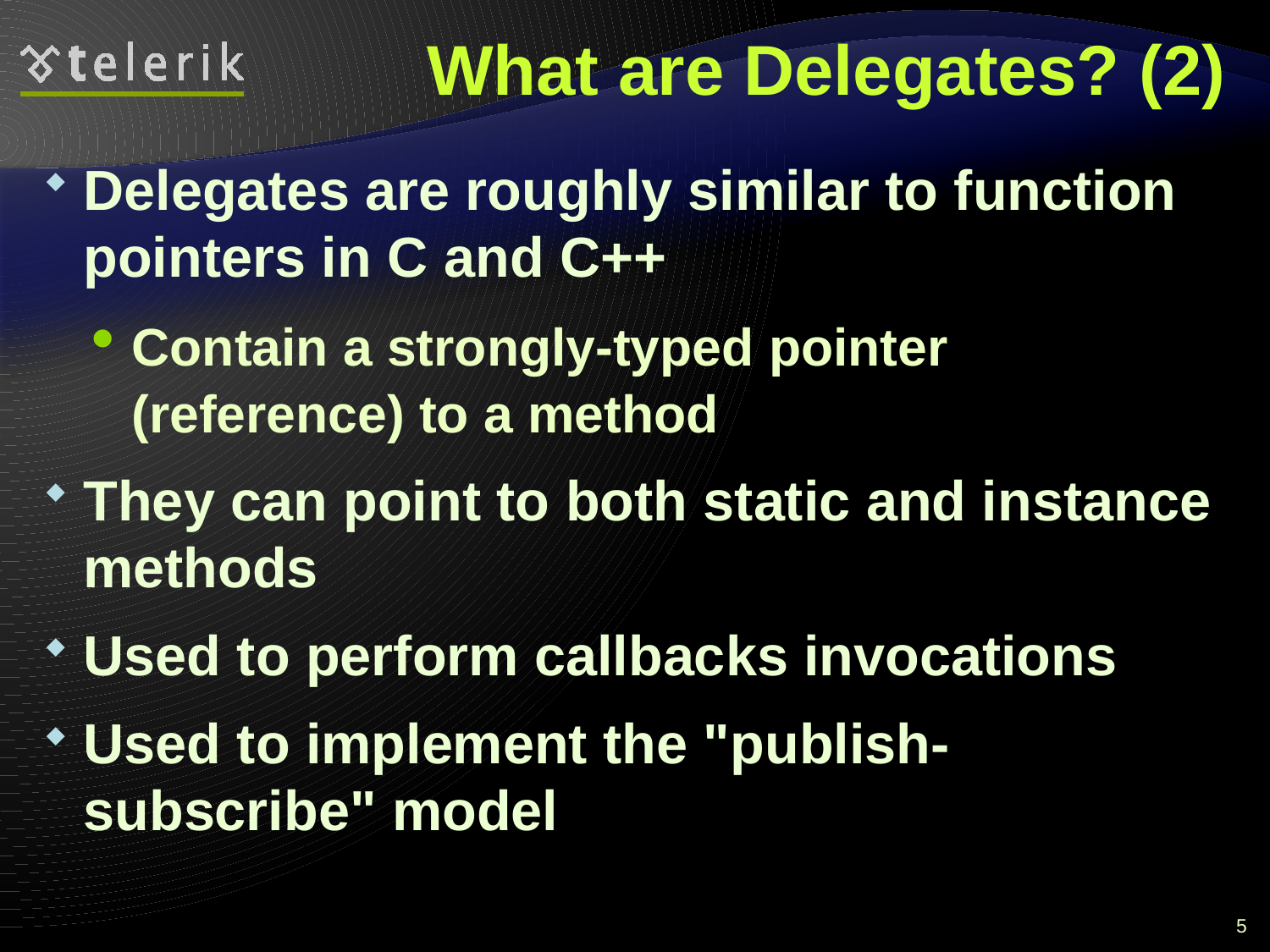

# What are Delegates? (2)
Delegates are roughly similar to function pointers in C and C++
Contain a strongly-typed pointer (reference) to a method
They can point to both static and instance methods
Used to perform callbacks invocations
Used to implement the "publish-subscribe" model
5